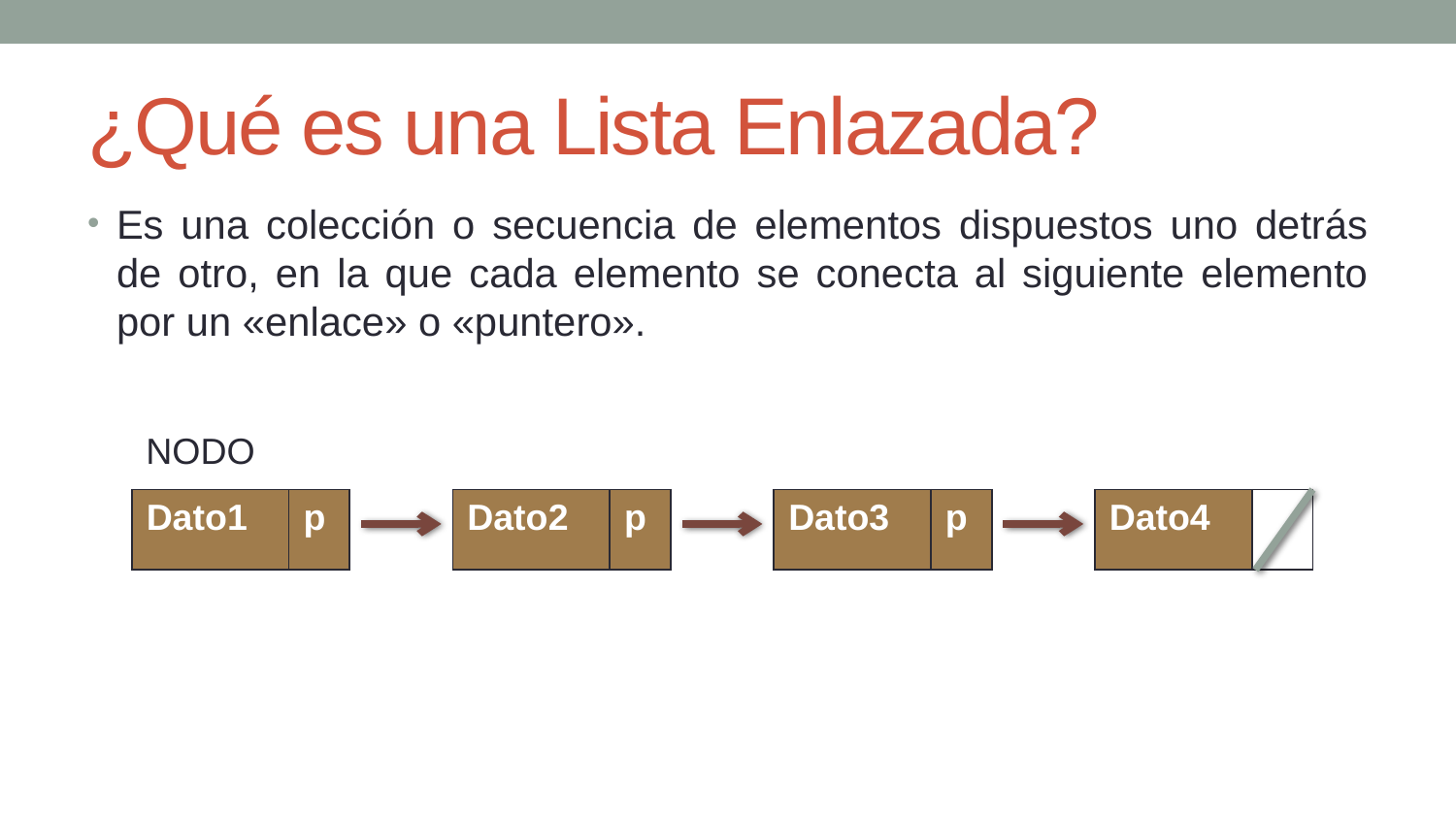

# ¿Qué es una Lista Enlazada?
Es una colección o secuencia de elementos dispuestos uno detrás de otro, en la que cada elemento se conecta al siguiente elemento por un «enlace» o «puntero».

NODO
| Dato1 | p |
| --- | --- |
| Dato2 | p |
| --- | --- |
| Dato3 | p |
| --- | --- |
| Dato4 | p |
| --- | --- |